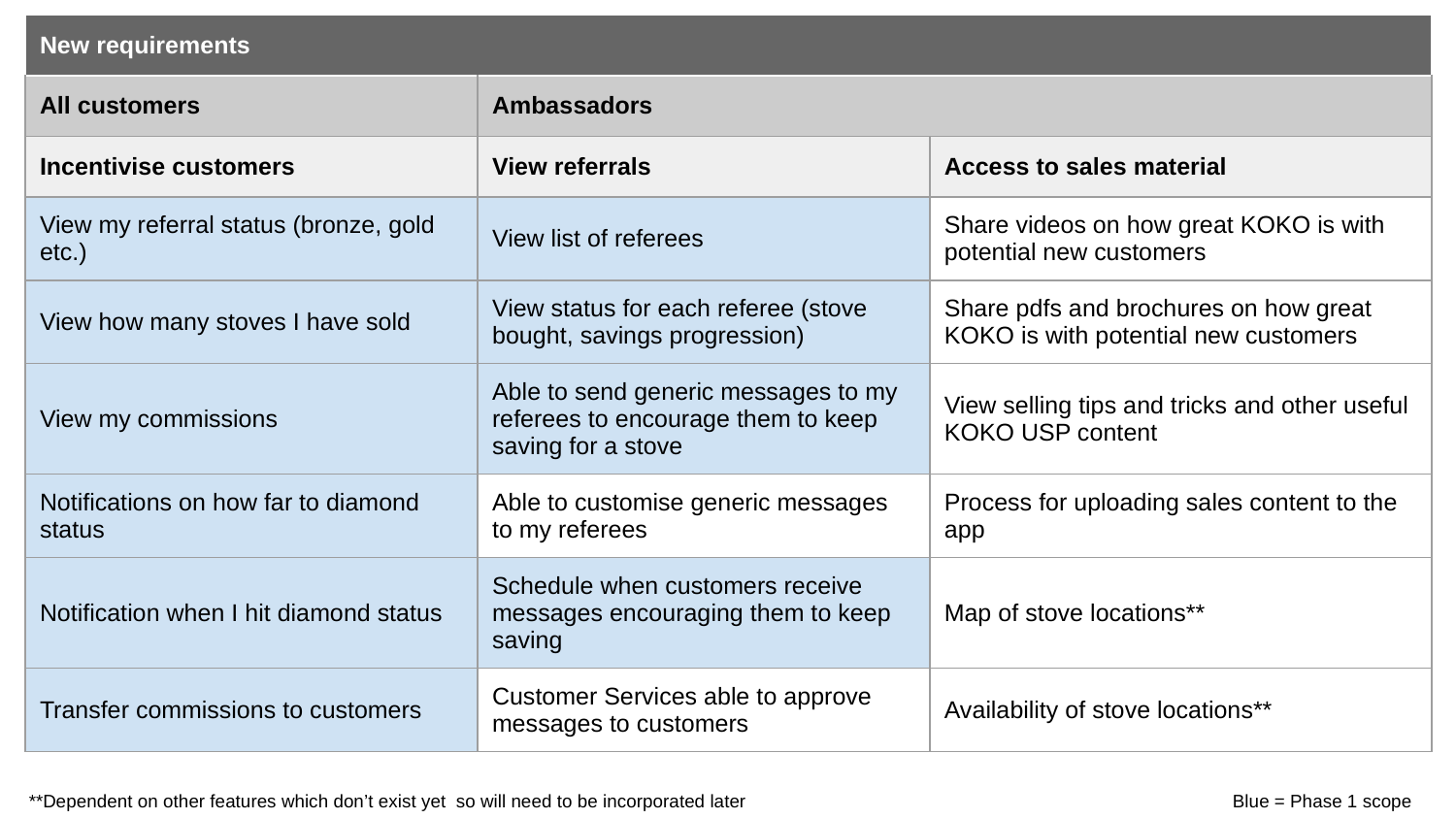

| New requirements |  |  |
| --- | --- | --- |
| All customers | Ambassadors |  |
| Incentivise customers | View referrals | Access to sales material |
| View my referral status (bronze, gold etc.) | View list of referees | Share videos on how great KOKO is with potential new customers |
| View how many stoves I have sold | View status for each referee (stove bought, savings progression) | Share pdfs and brochures on how great KOKO is with potential new customers |
| View my commissions | Able to send generic messages to my referees to encourage them to keep saving for a stove | View selling tips and tricks and other useful KOKO USP content |
| Notifications on how far to diamond status | Able to customise generic messages to my referees | Process for uploading sales content to the app |
| Notification when I hit diamond status | Schedule when customers receive messages encouraging them to keep saving | Map of stove locations\*\* |
| Transfer commissions to customers | Customer Services able to approve messages to customers | Availability of stove locations\*\* |
Blue = Phase 1 scope
**Dependent on other features which don’t exist yet  so will need to be incorporated later